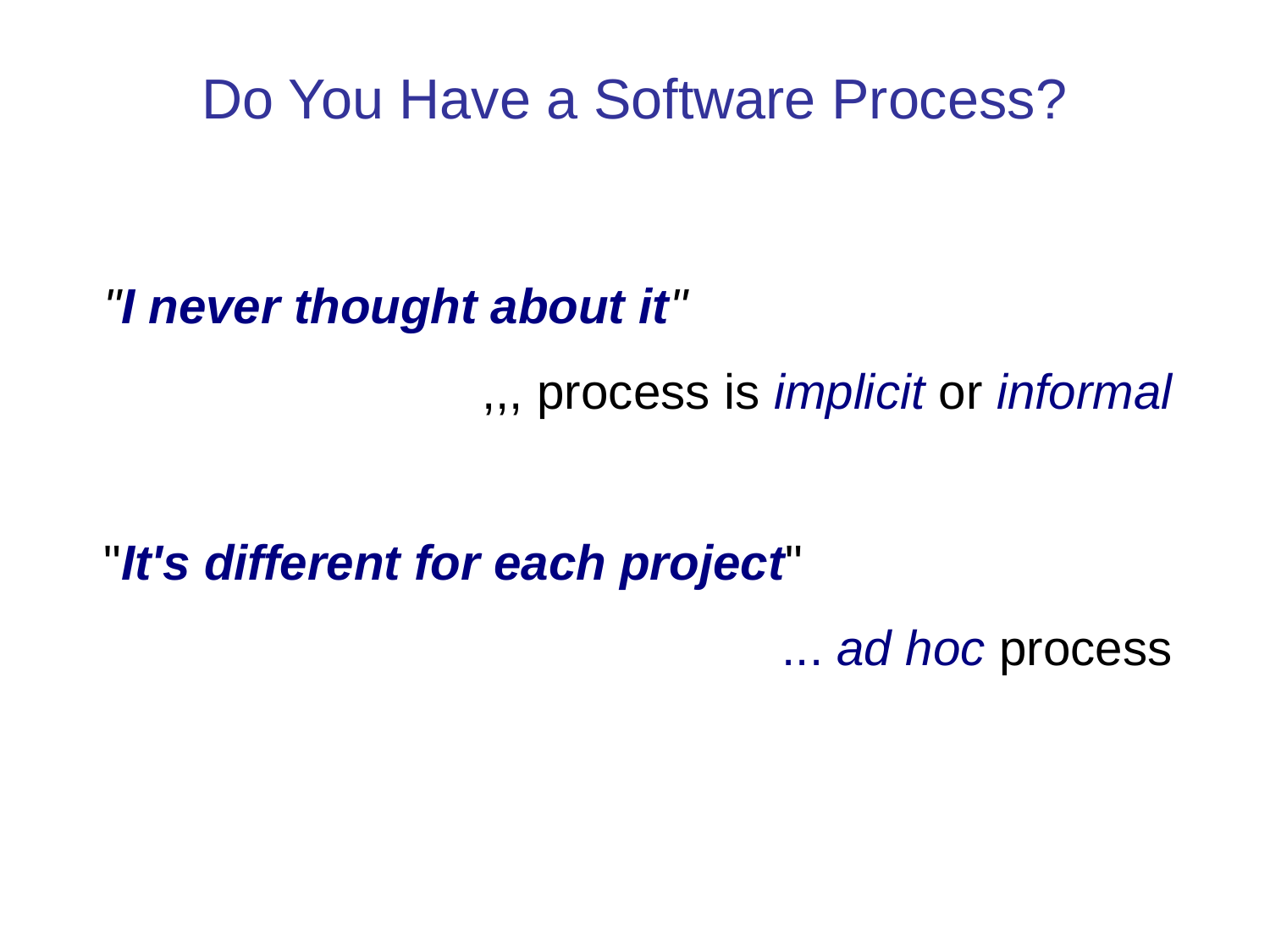

Do You Have a Software Process?

"I never thought about it"
 ,,, process is implicit or informal

"It's different for each project"
... ad hoc process